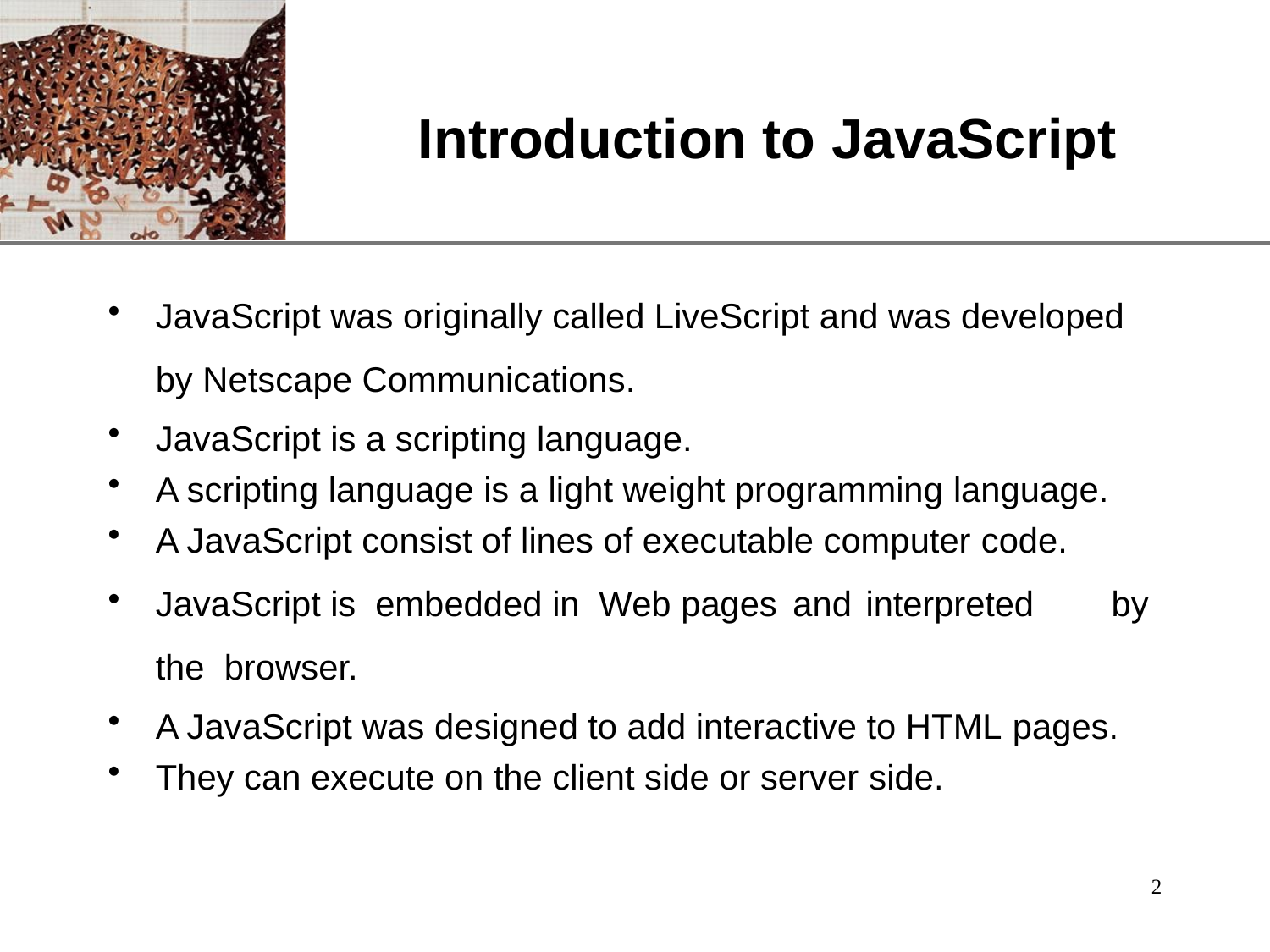

# Introduction to JavaScript
JavaScript was originally called LiveScript and was developed  by Netscape Communications.
JavaScript is a scripting language.
A scripting language is a light weight programming language.
A JavaScript consist of lines of executable computer code.
JavaScript is  embedded in Web pages and interpreted	by the  browser.
A JavaScript was designed to add interactive to HTML pages.
They can execute on the client side or server side.
2